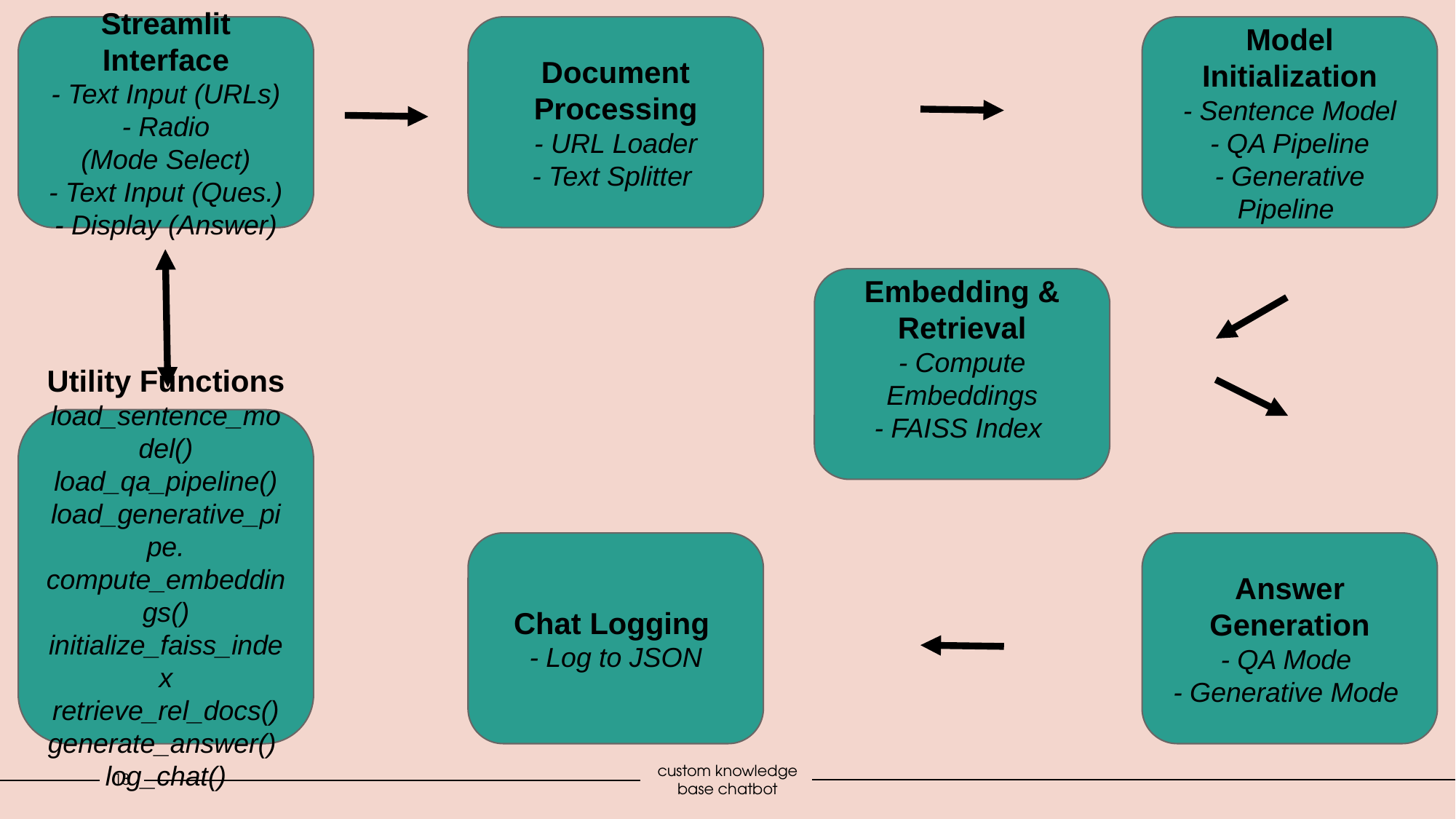

Document Processing
- URL Loader
- Text Splitter
Model Initialization
- Sentence Model
- QA Pipeline
- Generative Pipeline
Streamlit Interface
- Text Input (URLs)
- Radio (Mode Select)
- Text Input (Ques.)
- Display (Answer)
Embedding & Retrieval
- Compute Embeddings
- FAISS Index

Utility Functions
load_sentence_model()
load_qa_pipeline()
load_generative_pipe.
compute_embeddings()
initialize_faiss_index
retrieve_rel_docs()
generate_answer()
log_chat()
Chat Logging
- Log to JSON
Answer Generation
- QA Mode
- Generative Mode
13
custom knowledge base chatbot